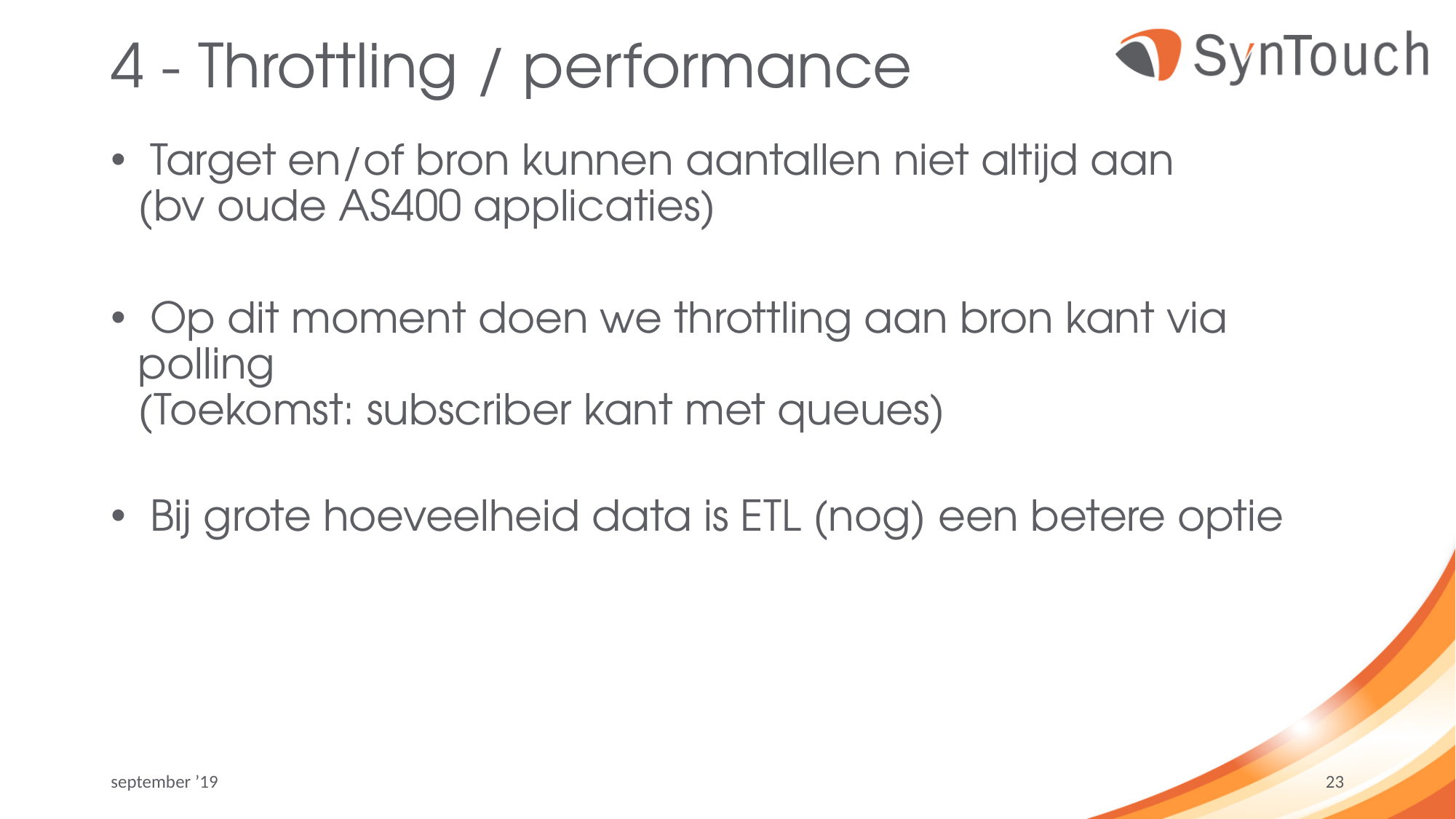

# 4 - Throttling / performance
 Target en/of bron kunnen aantallen niet altijd aan
(bv oude AS400 applicaties)
 Op dit moment doen we throttling aan bron kant via polling
(Toekomst: subscriber kant met queues)
 Bij grote hoeveelheid data is ETL (nog) een betere optie

september ’19
23